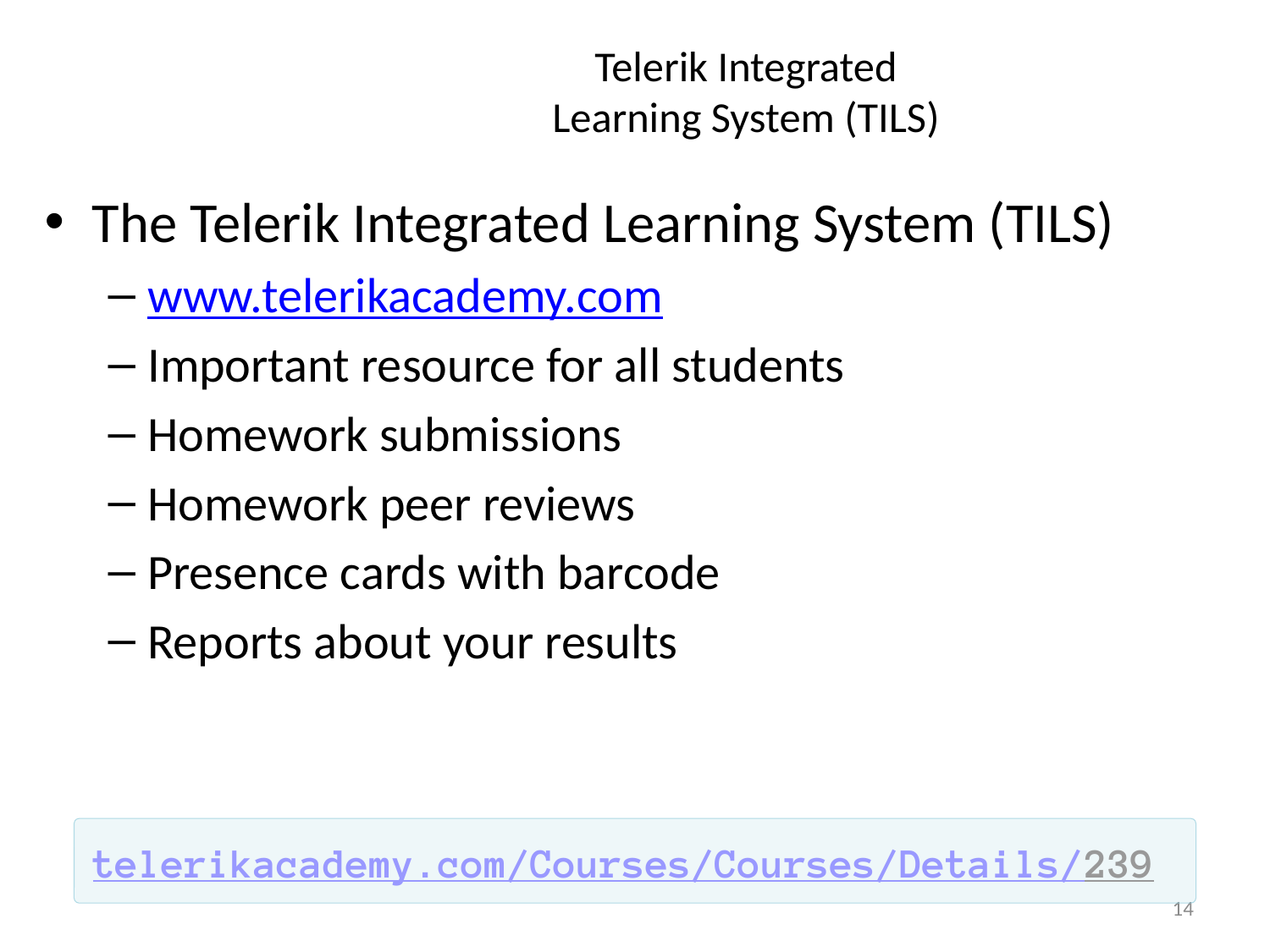

# Telerik Integrated Learning System (TILS)
The Telerik Integrated Learning System (TILS)
www.telerikacademy.com
Important resource for all students
Homework submissions
Homework peer reviews
Presence cards with barcode
Reports about your results
telerikacademy.com/Courses/Courses/Details/239
14